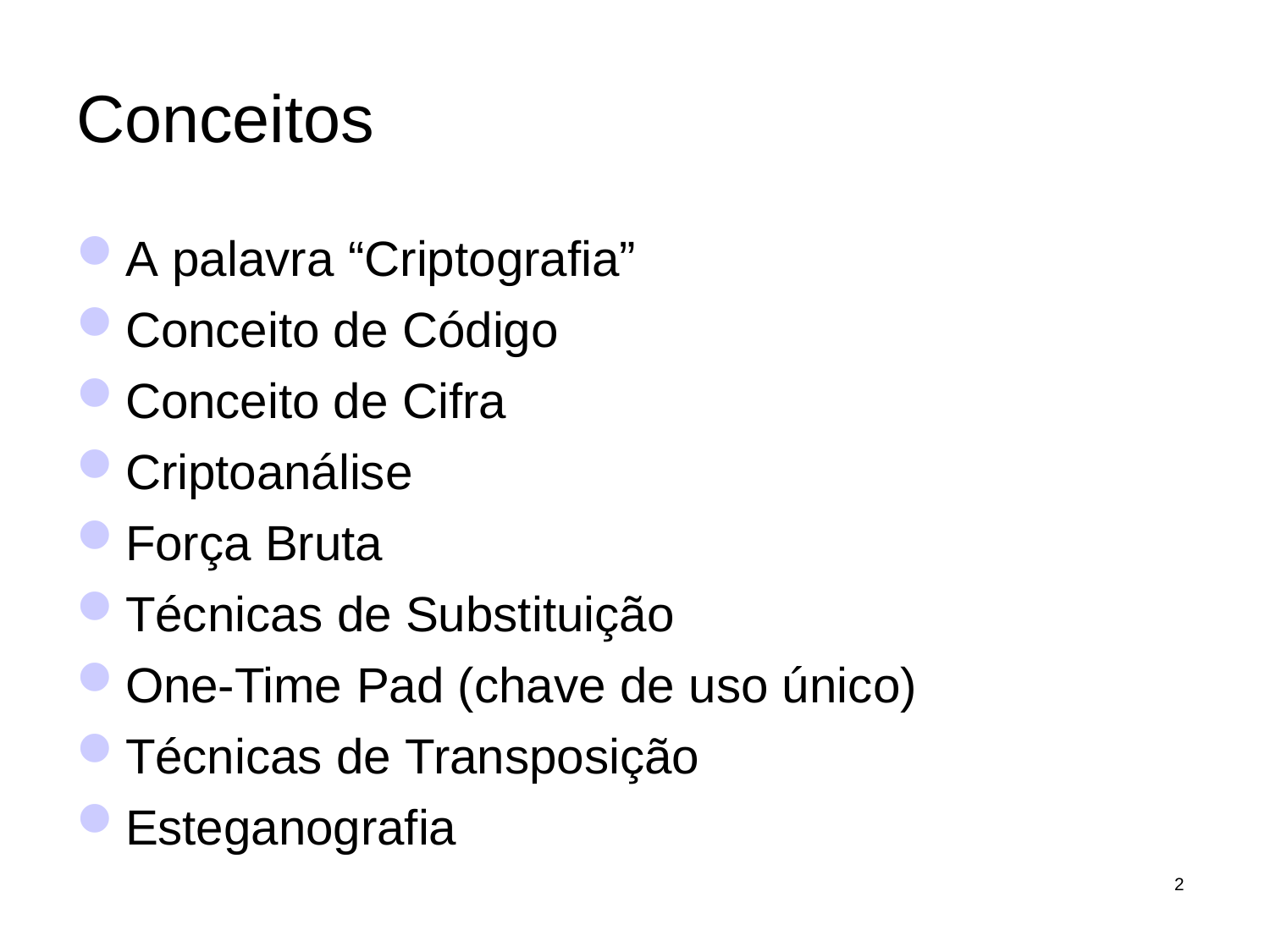

# Conceitos
A palavra “Criptografia”
Conceito de Código
Conceito de Cifra
Criptoanálise
Força Bruta
Técnicas de Substituição
One-Time Pad (chave de uso único)
Técnicas de Transposição
Esteganografia
2